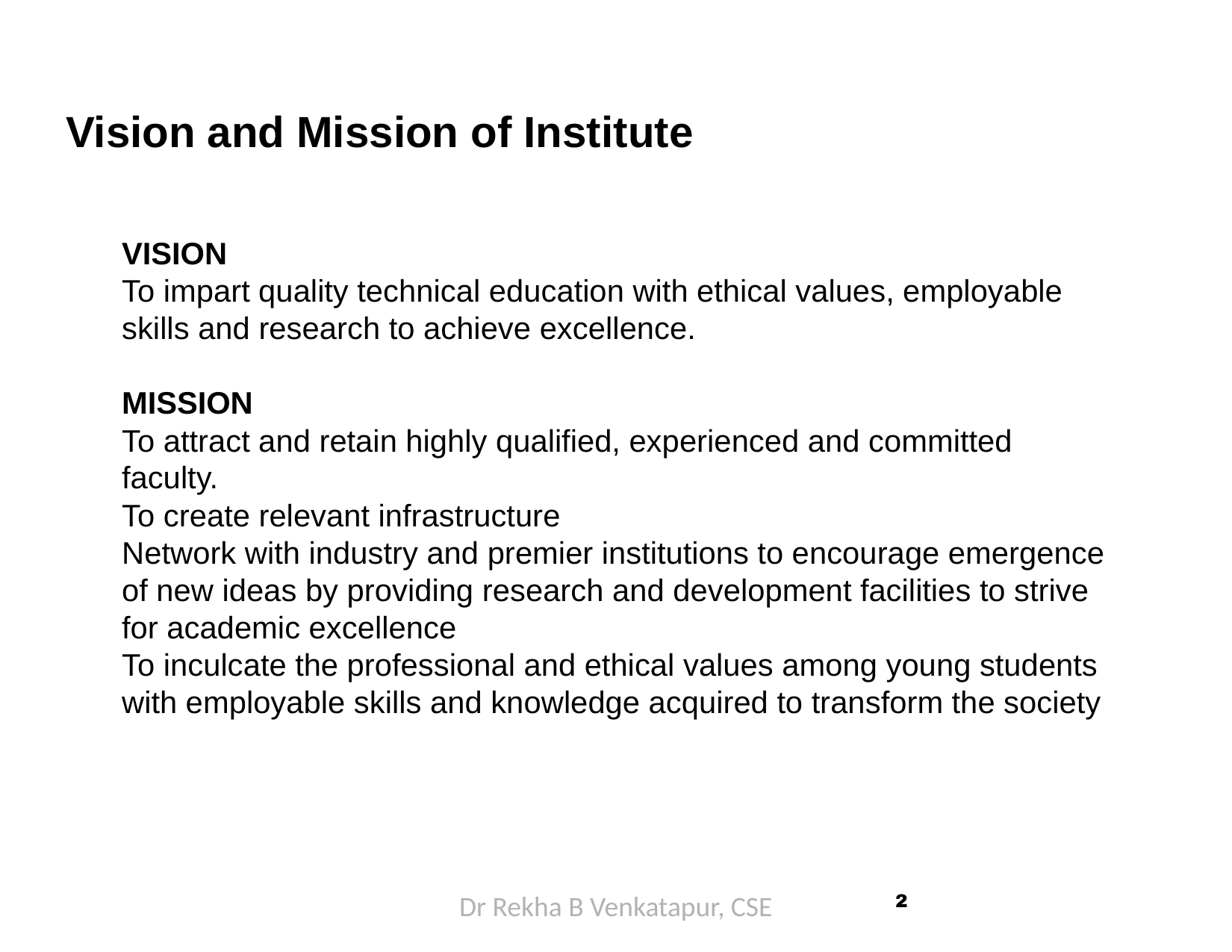

# Vision and Mission of Institute
VISION
To impart quality technical education with ethical values, employable skills and research to achieve excellence.

MISSION
To attract and retain highly qualified, experienced and committed faculty.
To create relevant infrastructure
Network with industry and premier institutions to encourage emergence of new ideas by providing research and development facilities to strive for academic excellence
To inculcate the professional and ethical values among young students with employable skills and knowledge acquired to transform the society

Dr Rekha B Venkatapur, CSE
2